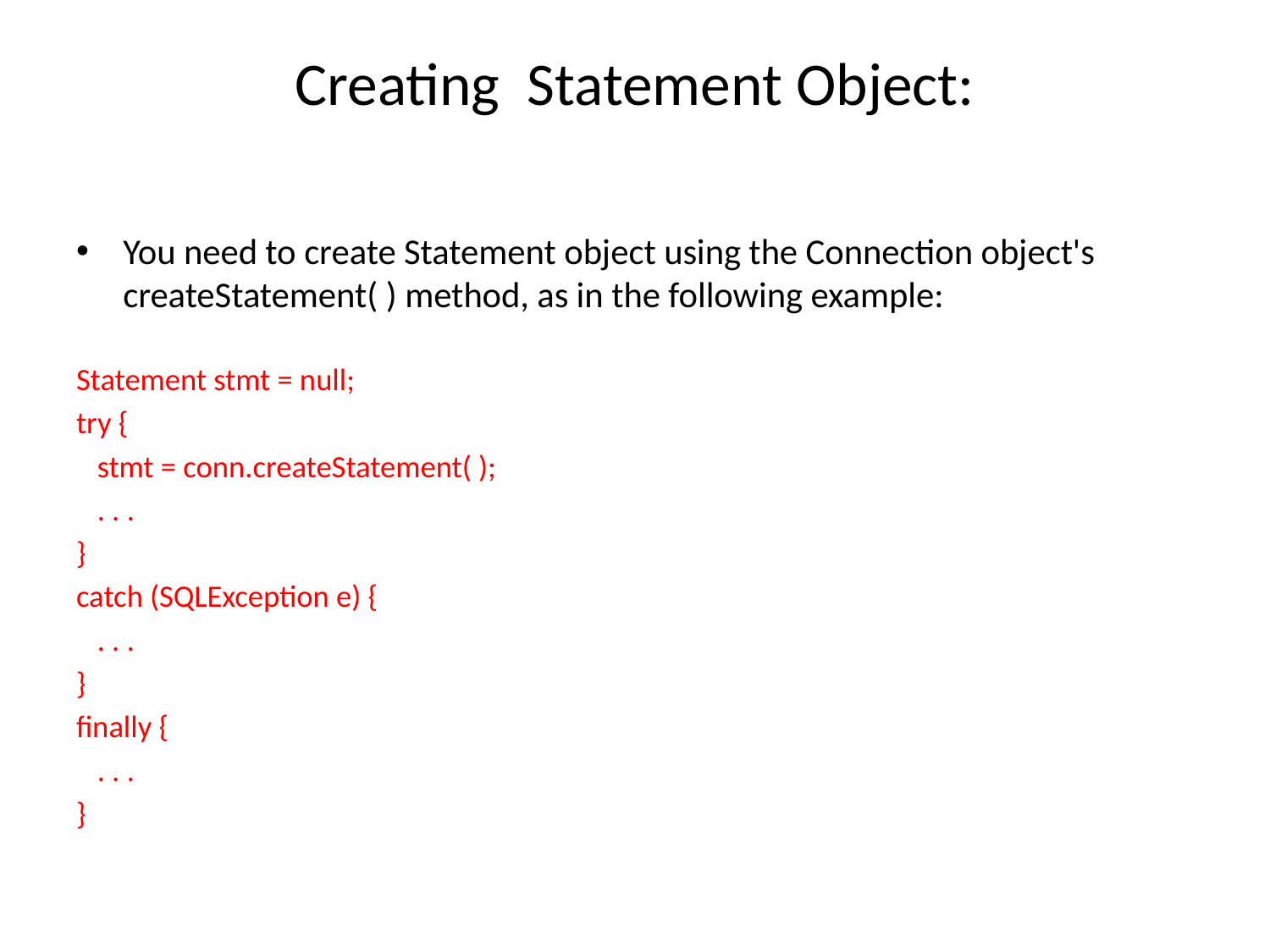

# Creating  Statement Object:
You need to create Statement object using the Connection object's createStatement( ) method, as in the following example:

Statement stmt = null;
try {
   stmt = conn.createStatement( );
   . . .
}
catch (SQLException e) {
   . . .
}
finally {
   . . .
}